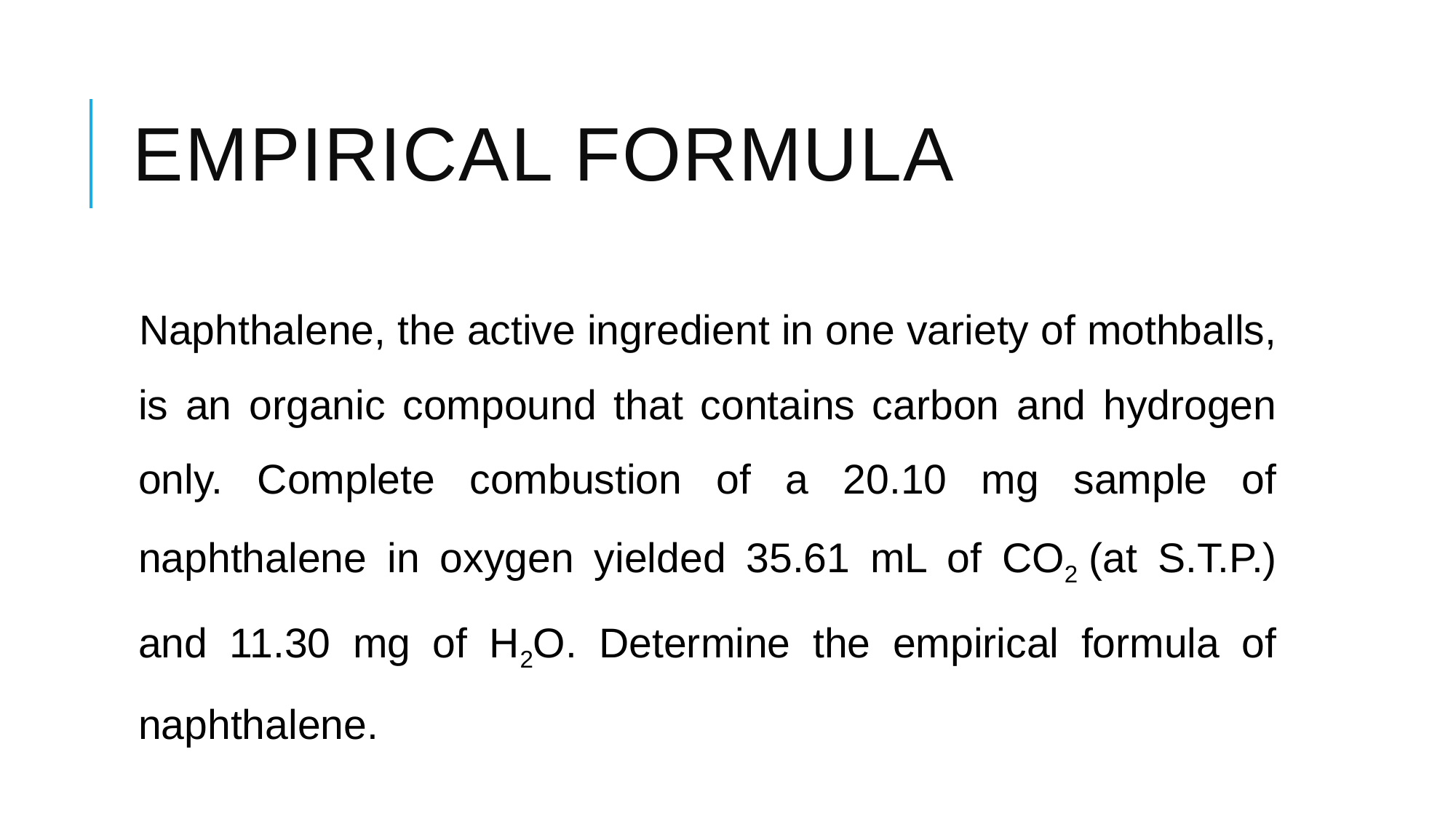

# Empirical Formula
Naphthalene, the active ingredient in one variety of mothballs, is an organic compound that contains carbon and hydrogen only. Complete combustion of a 20.10 mg sample of naphthalene in oxygen yielded 35.61 mL of CO2 (at S.T.P.) and 11.30 mg of H2O. Determine the empirical formula of naphthalene.